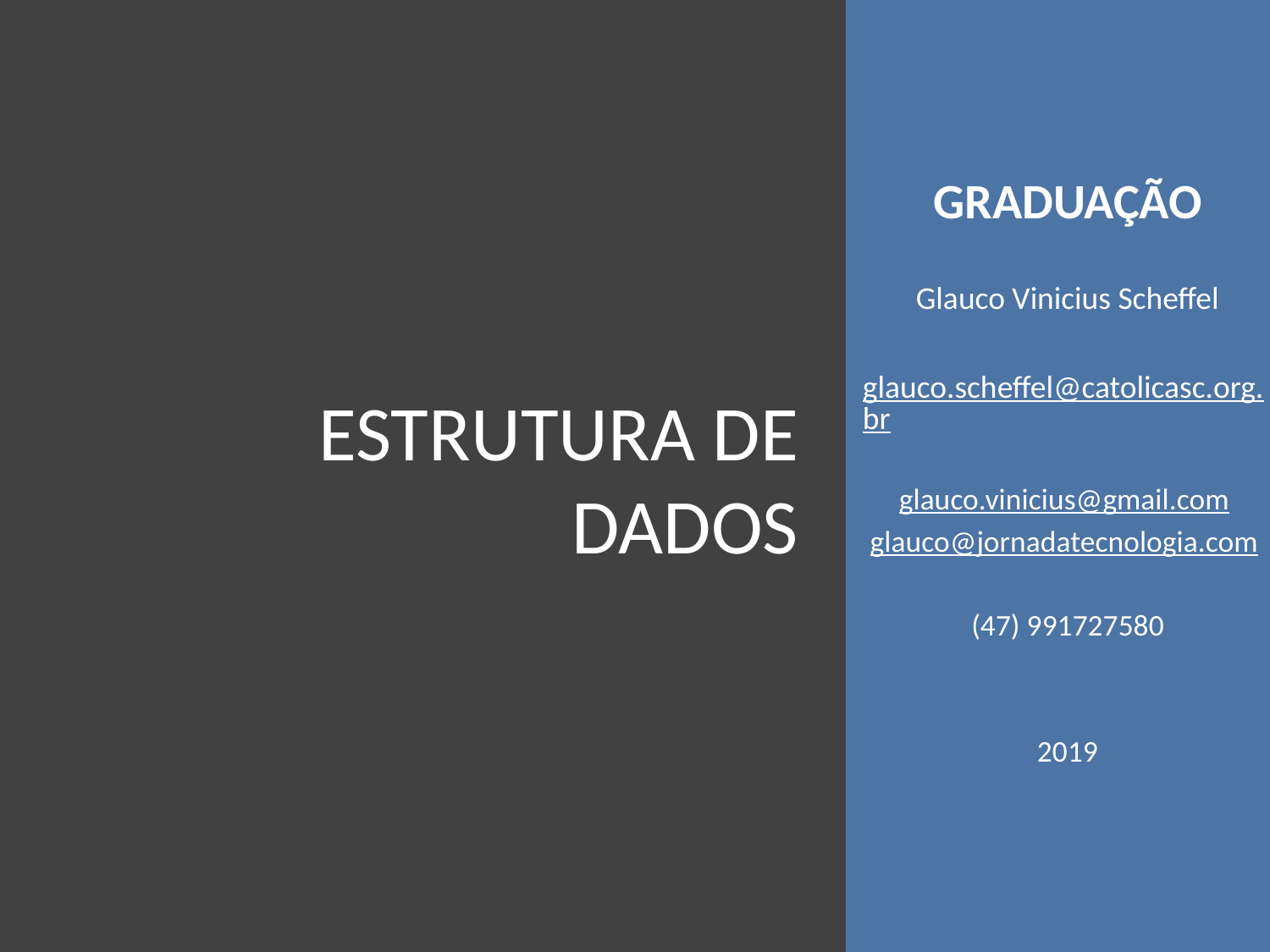

GRADUAÇÃO

Glauco Vinicius Scheffel

glauco.scheffel@catolicasc.org.br
glauco.vinicius@gmail.com
glauco@jornadatecnologia.com

(47) 991727580

2019

# ESTRUTURA DE DADOS